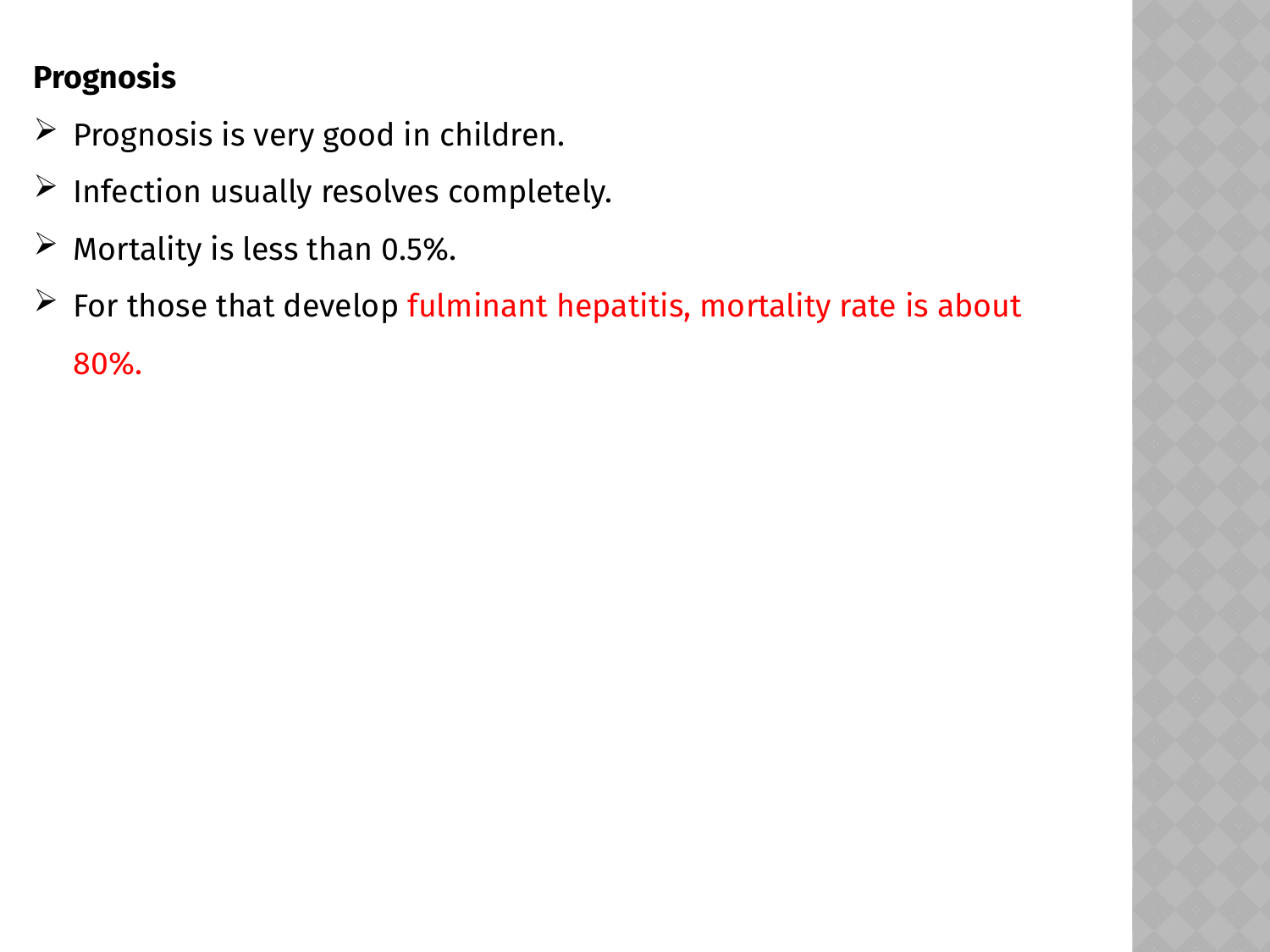

Prognosis
Prognosis is very good in children.
Infection usually resolves completely.
Mortality is less than 0.5%.
For those that develop fulminant hepatitis, mortality rate is about 80%.